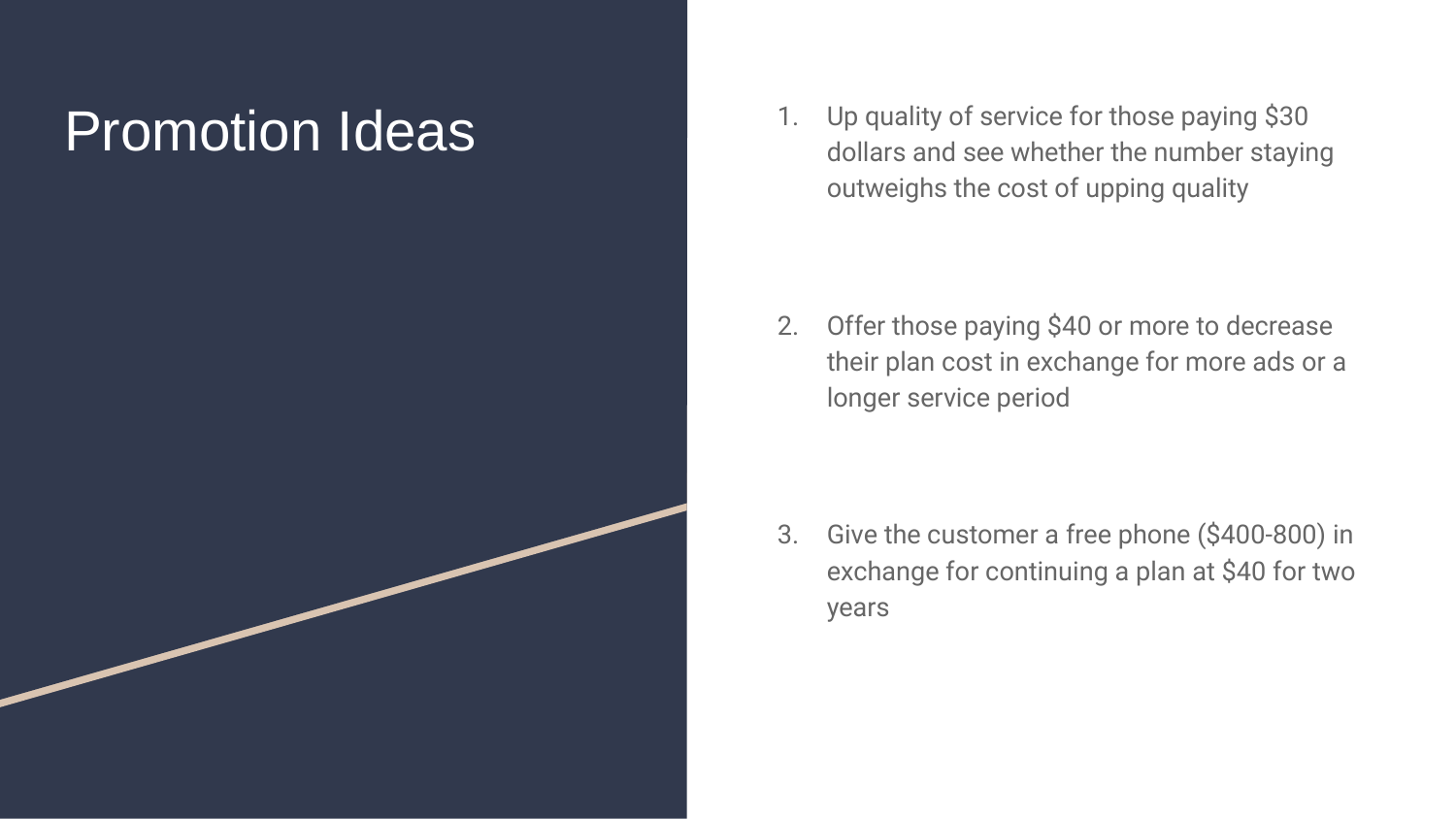

# Promotion Ideas
Up quality of service for those paying $30 dollars and see whether the number staying outweighs the cost of upping quality

Offer those paying $40 or more to decrease their plan cost in exchange for more ads or a longer service period

Give the customer a free phone ($400-800) in exchange for continuing a plan at $40 for two years